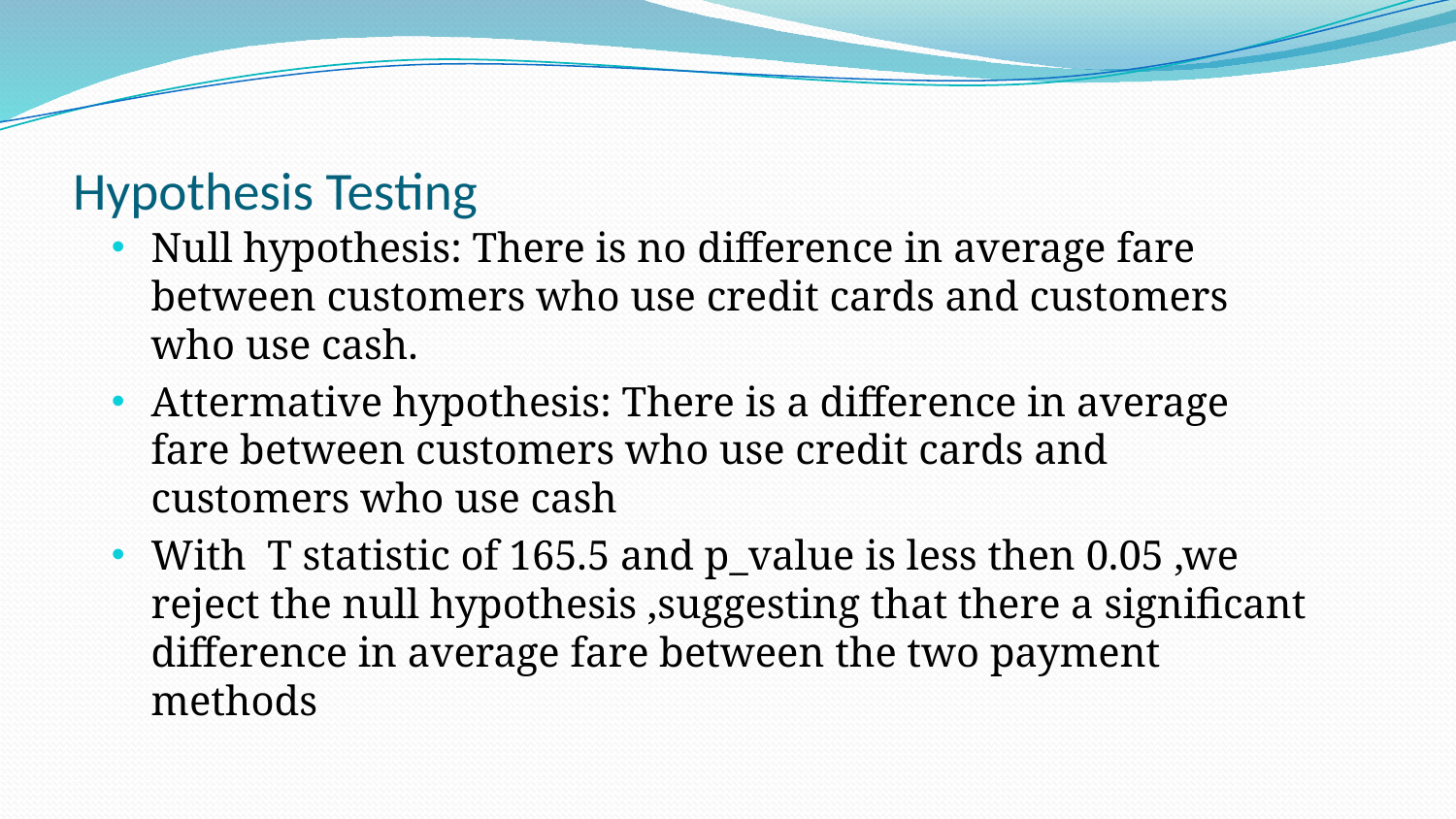

# Hypothesis Testing
Null hypothesis: There is no difference in average fare between customers who use credit cards and customers who use cash.
Attermative hypothesis: There is a difference in average fare between customers who use credit cards and customers who use cash
With  T statistic of 165.5 and p_value is less then 0.05 ,we reject the null hypothesis ,suggesting that there a significant difference in average fare between the two payment methods